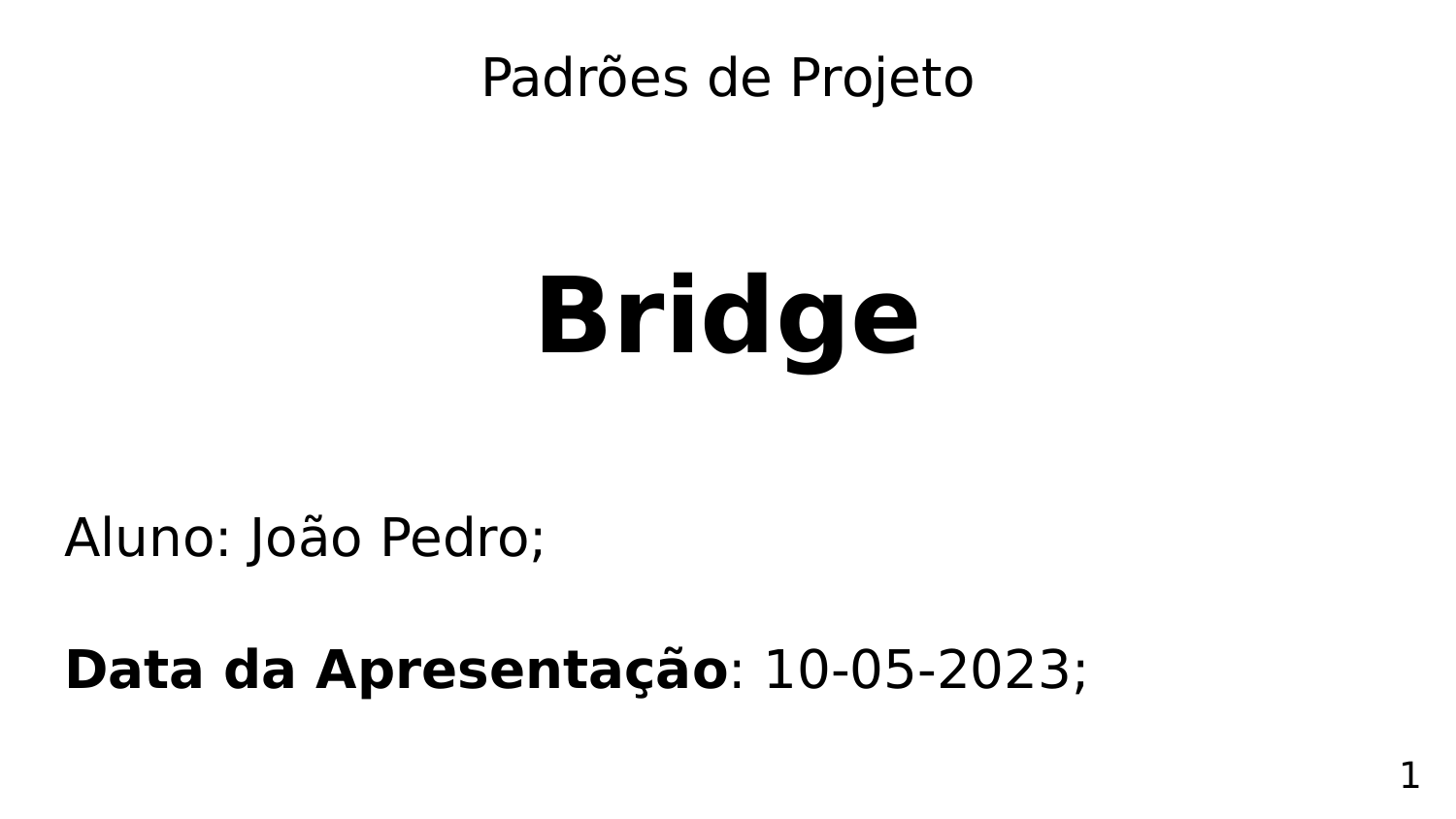

Padrões de Projeto
Bridge
Aluno: João Pedro;
Data da Apresentação: 10-05-2023;
1